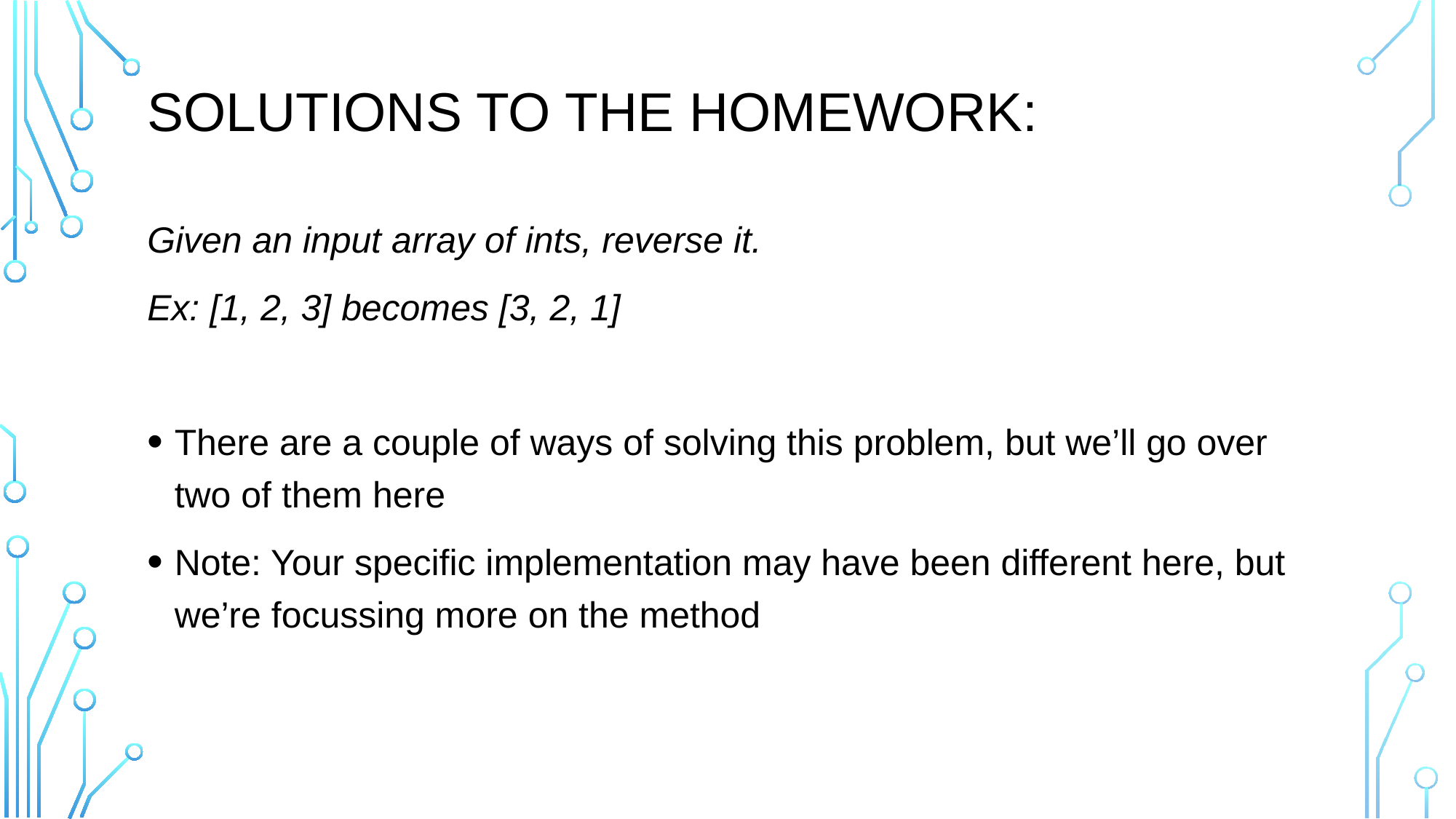

# Solutions to The Homework:
Given an input array of ints, reverse it.
Ex: [1, 2, 3] becomes [3, 2, 1]

There are a couple of ways of solving this problem, but we’ll go over two of them here
Note: Your specific implementation may have been different here, but we’re focussing more on the method